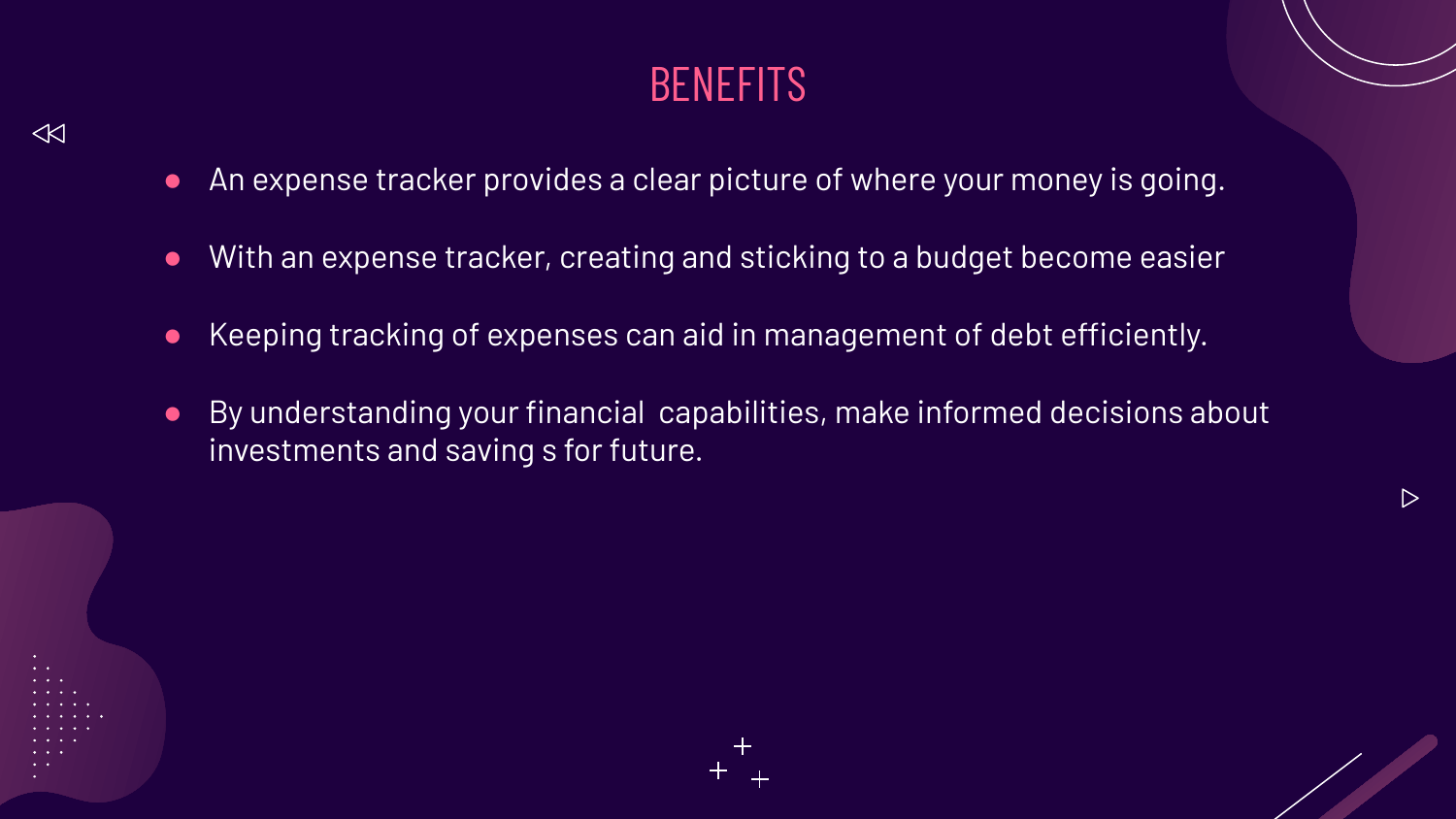

# BENEFITS
An expense tracker provides a clear picture of where your money is going.

With an expense tracker, creating and sticking to a budget become easier

Keeping tracking of expenses can aid in management of debt efficiently.

By understanding your financial  capabilities, make informed decisions about investments and saving s for future.